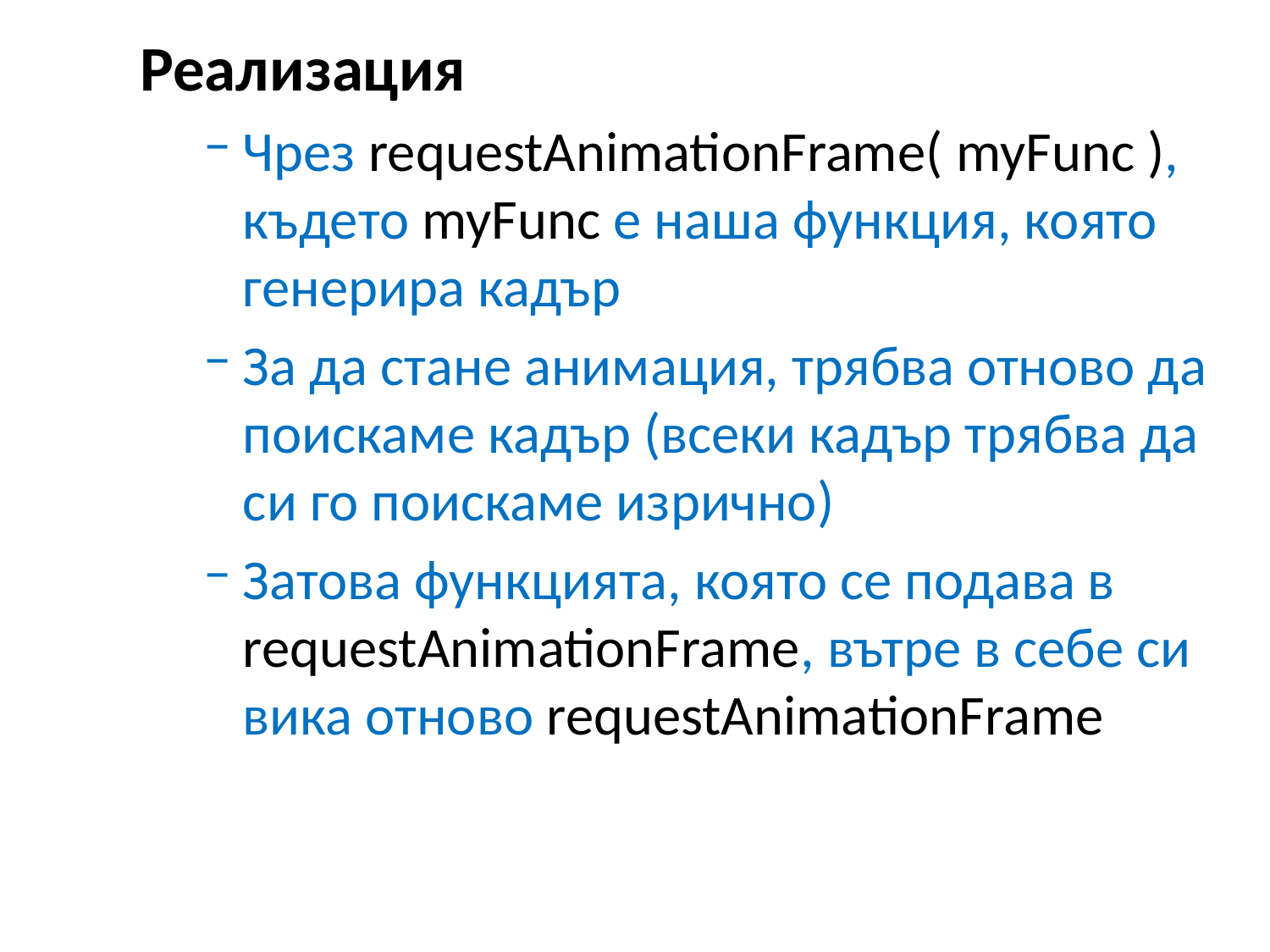

Реализация
Чрез requestAnimationFrame( myFunc ), където myFunc е наша функция, която генерира кадър
За да стане анимация, трябва отново да поискаме кадър (всеки кадър трябва да си го поискаме изрично)
Затова функцията, която се подава в requestAnimationFrame, вътре в себе си вика отново requestAnimationFrame